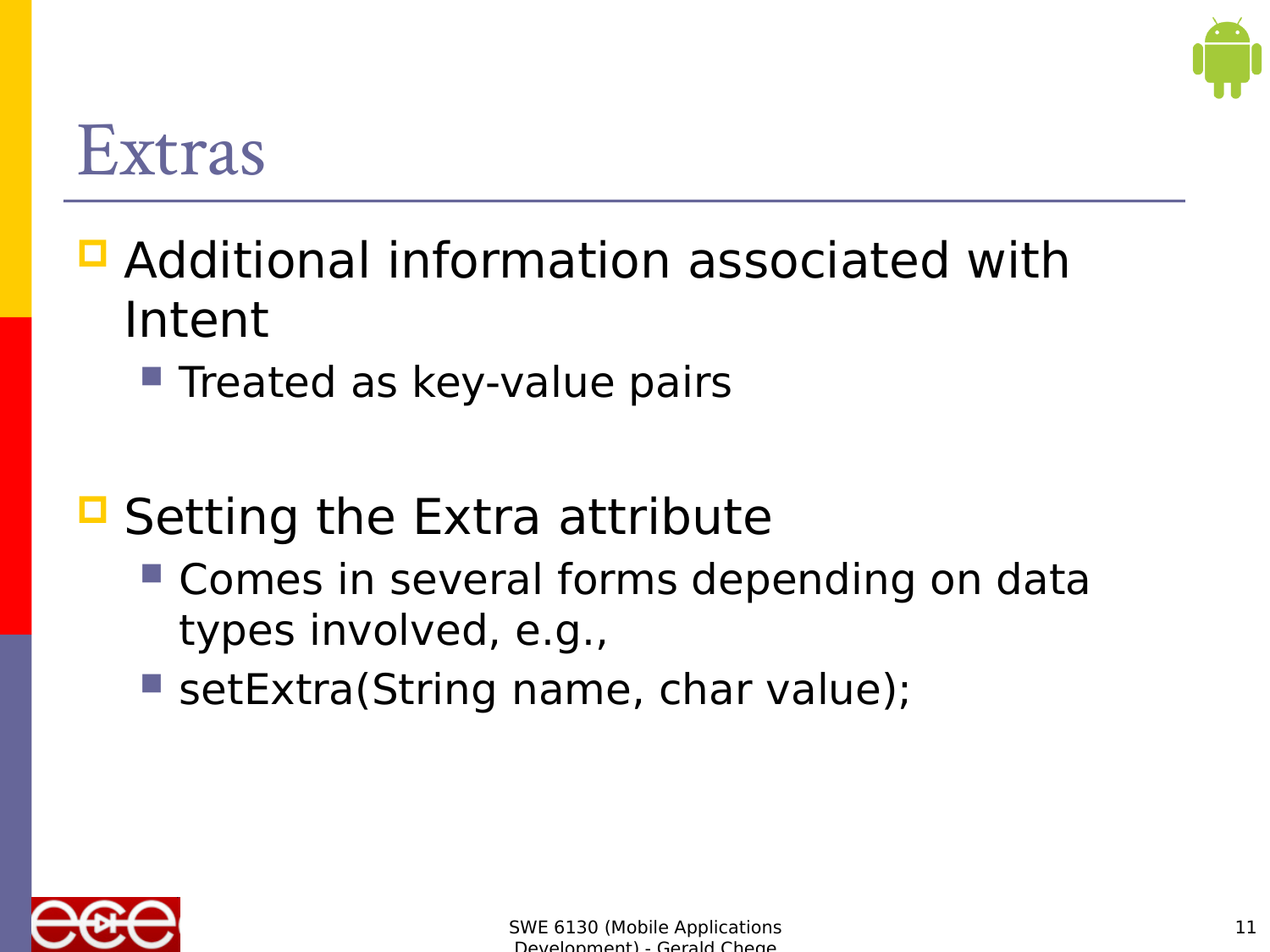

# Extras
Additional information associated with Intent
Treated as key-value pairs

Setting the Extra attribute
Comes in several forms depending on data types involved, e.g.,
setExtra(String name, char value);

SWE 6130 (Mobile Applications Development) - Gerald Chege
11